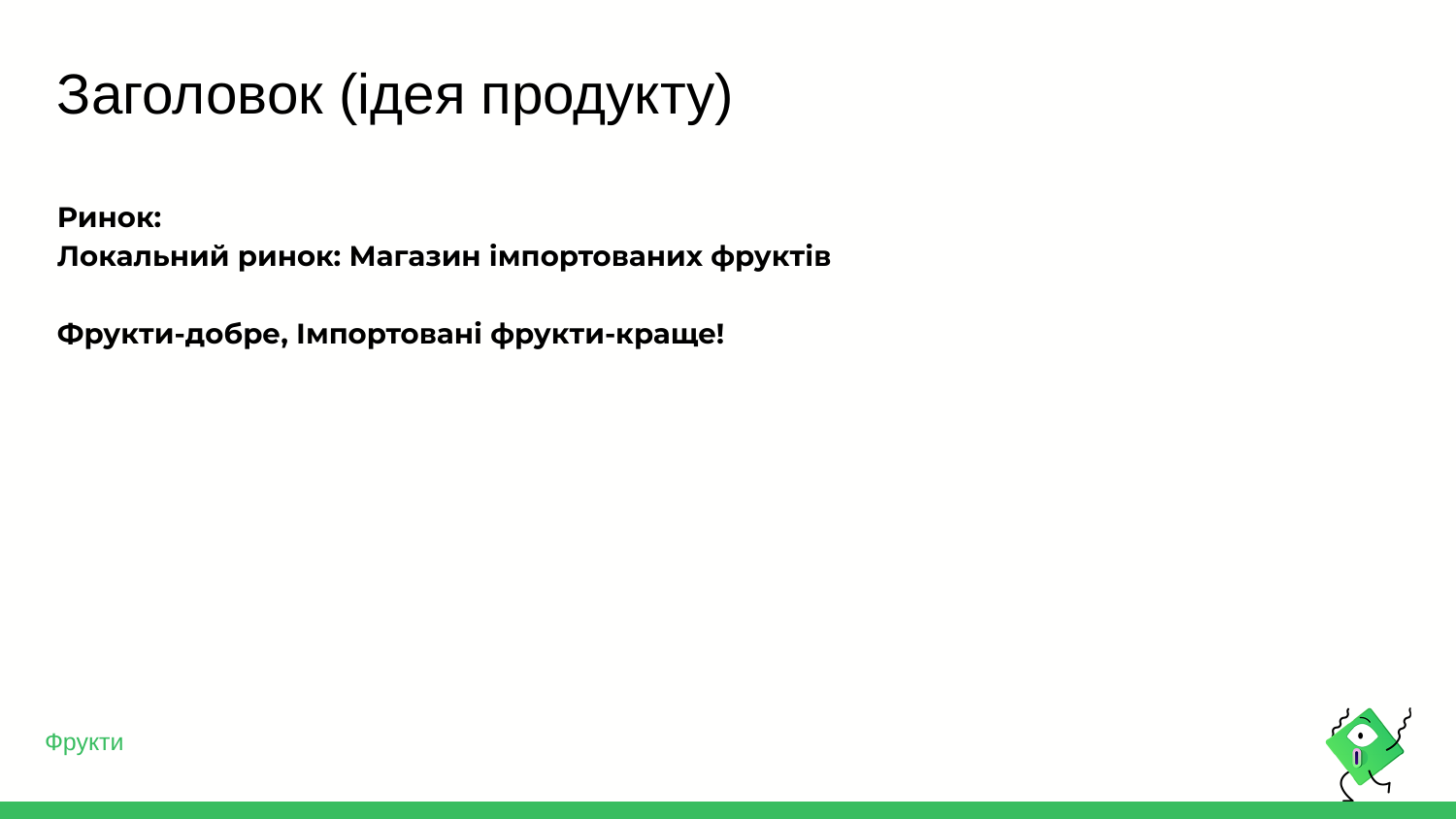

Заголовок (ідея продукту)
Ринок:
Локальний ринок: Магазин імпортованих фруктів

Фрукти-добре, Імпортовані фрукти-краще!
Фрукти